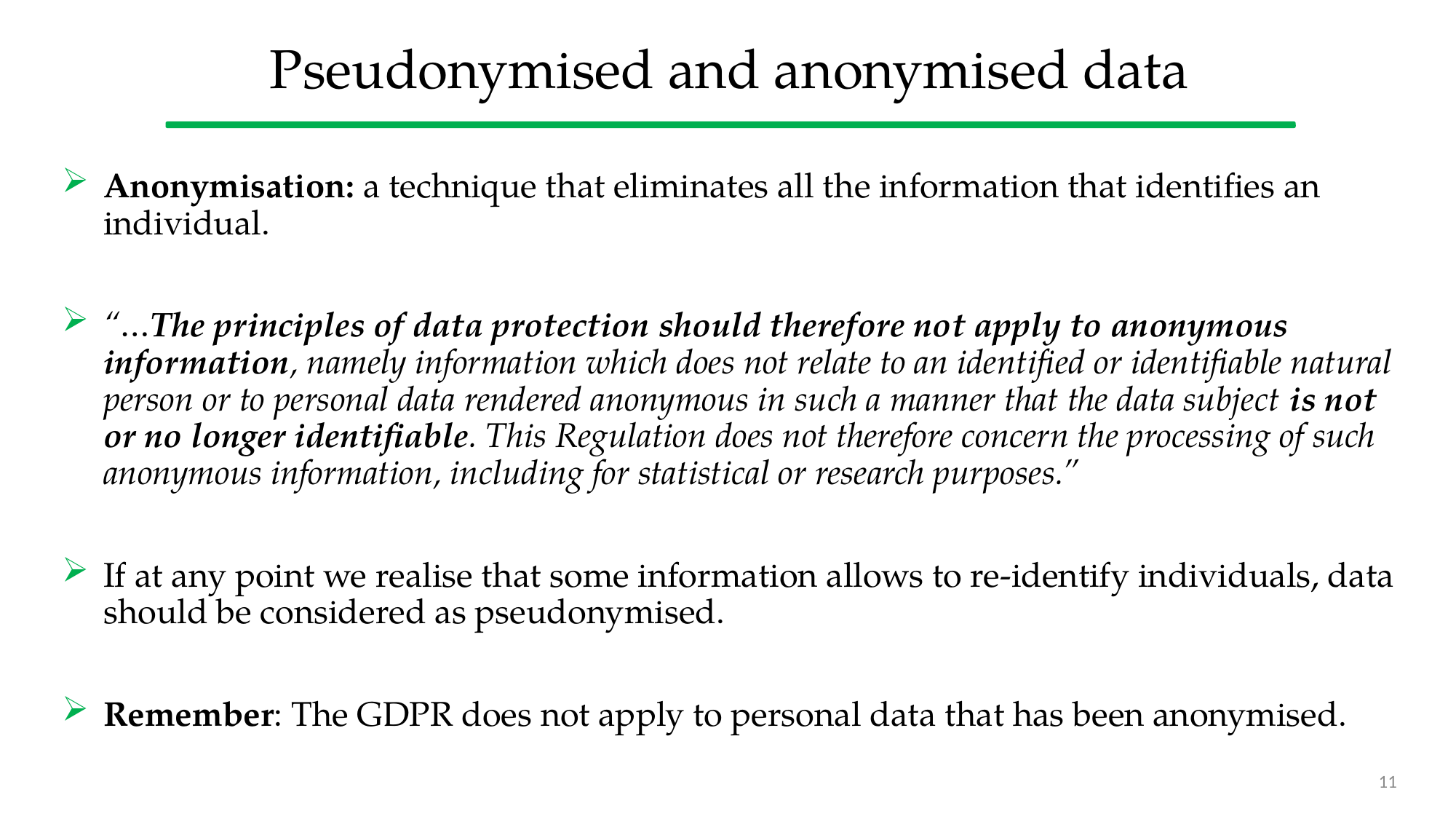

# Pseudonymised and anonymised data
Anonymisation: a technique that eliminates all the information that identifies an individual.

“…The principles of data protection should therefore not apply to anonymous information, namely information which does not relate to an identified or identifiable natural person or to personal data rendered anonymous in such a manner that the data subject is not or no longer identifiable. This Regulation does not therefore concern the processing of such anonymous information, including for statistical or research purposes.”

If at any point we realise that some information allows to re-identify individuals, data should be considered as pseudonymised.

Remember: The GDPR does not apply to personal data that has been anonymised.

11